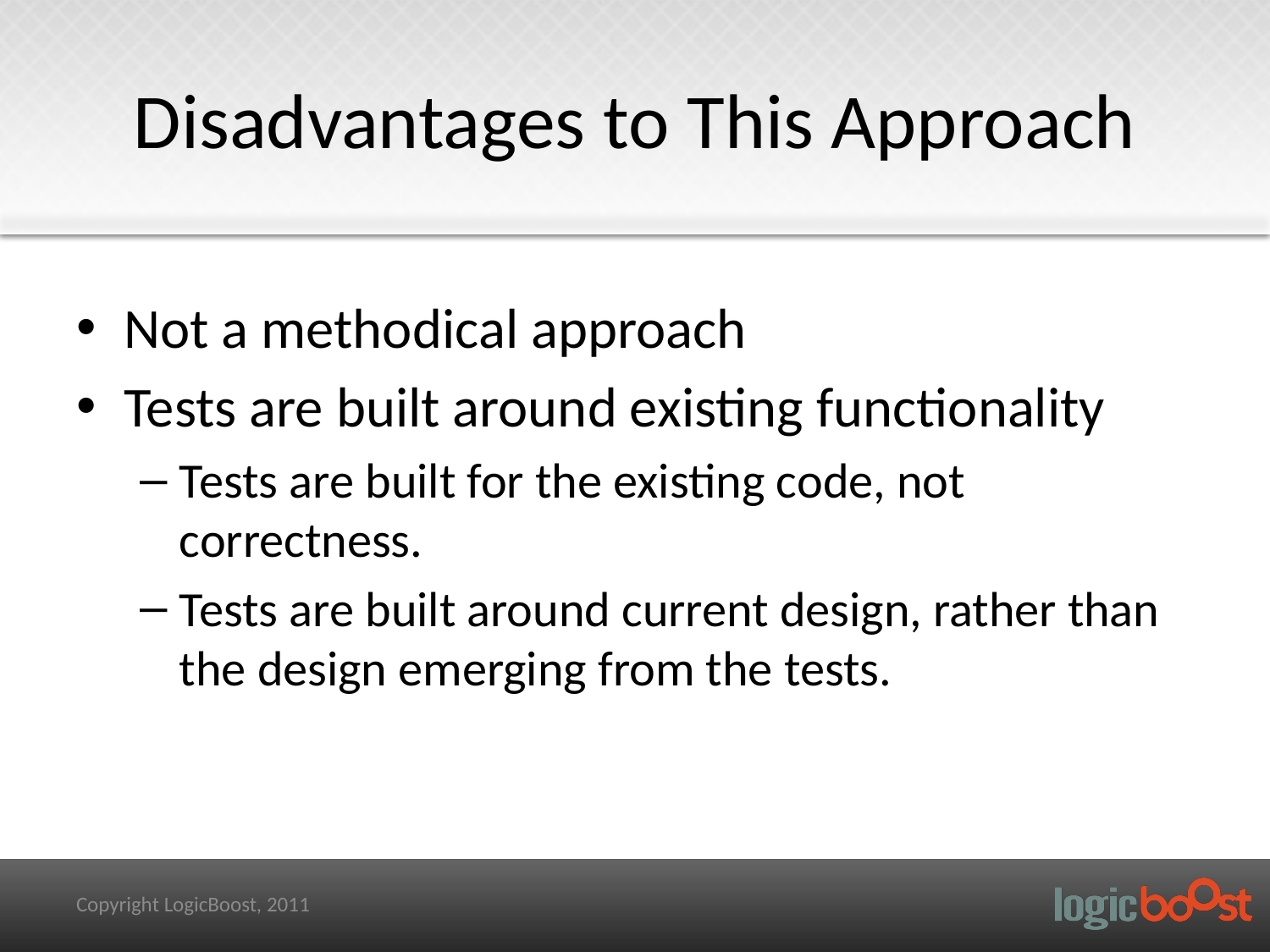

# Disadvantages to This Approach
Not a methodical approach
Tests are built around existing functionality
Tests are built for the existing code, not correctness.
Tests are built around current design, rather than the design emerging from the tests.
Copyright LogicBoost, 2011